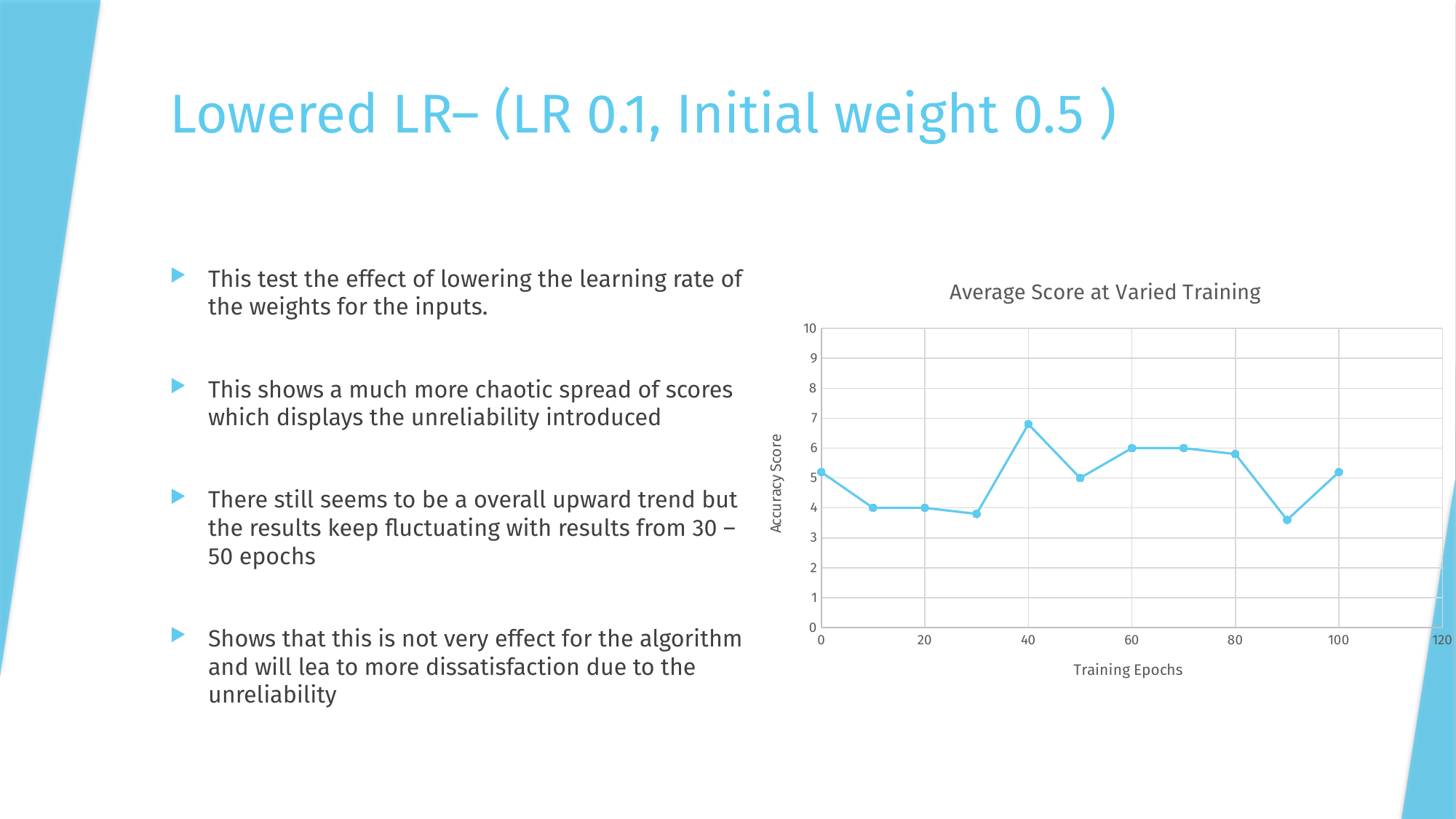

# Lowered LR– (LR 0.1, Initial weight 0.5 )
This test the effect of lowering the learning rate of the weights for the inputs.

This shows a much more chaotic spread of scores which displays the unreliability introduced

There still seems to be a overall upward trend but the results keep fluctuating with results from 30 – 50 epochs

Shows that this is not very effect for the algorithm and will lea to more dissatisfaction due to the unreliability

### Chart: Average Score at Varied Training

| Category | Average |
|---|---|